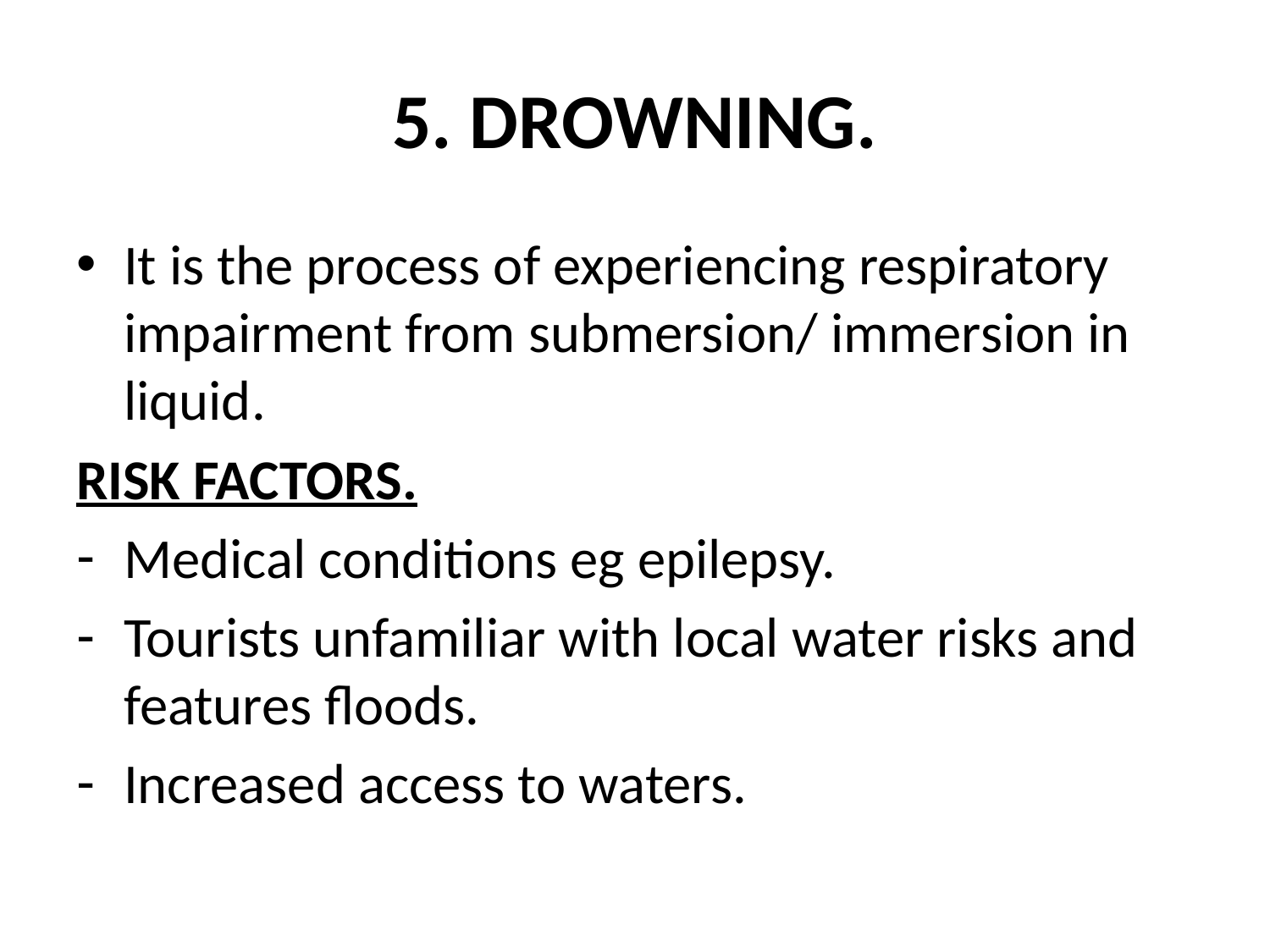

# 5. DROWNING.
It is the process of experiencing respiratory impairment from submersion/ immersion in liquid.
RISK FACTORS.
Medical conditions eg epilepsy.
Tourists unfamiliar with local water risks and features floods.
Increased access to waters.